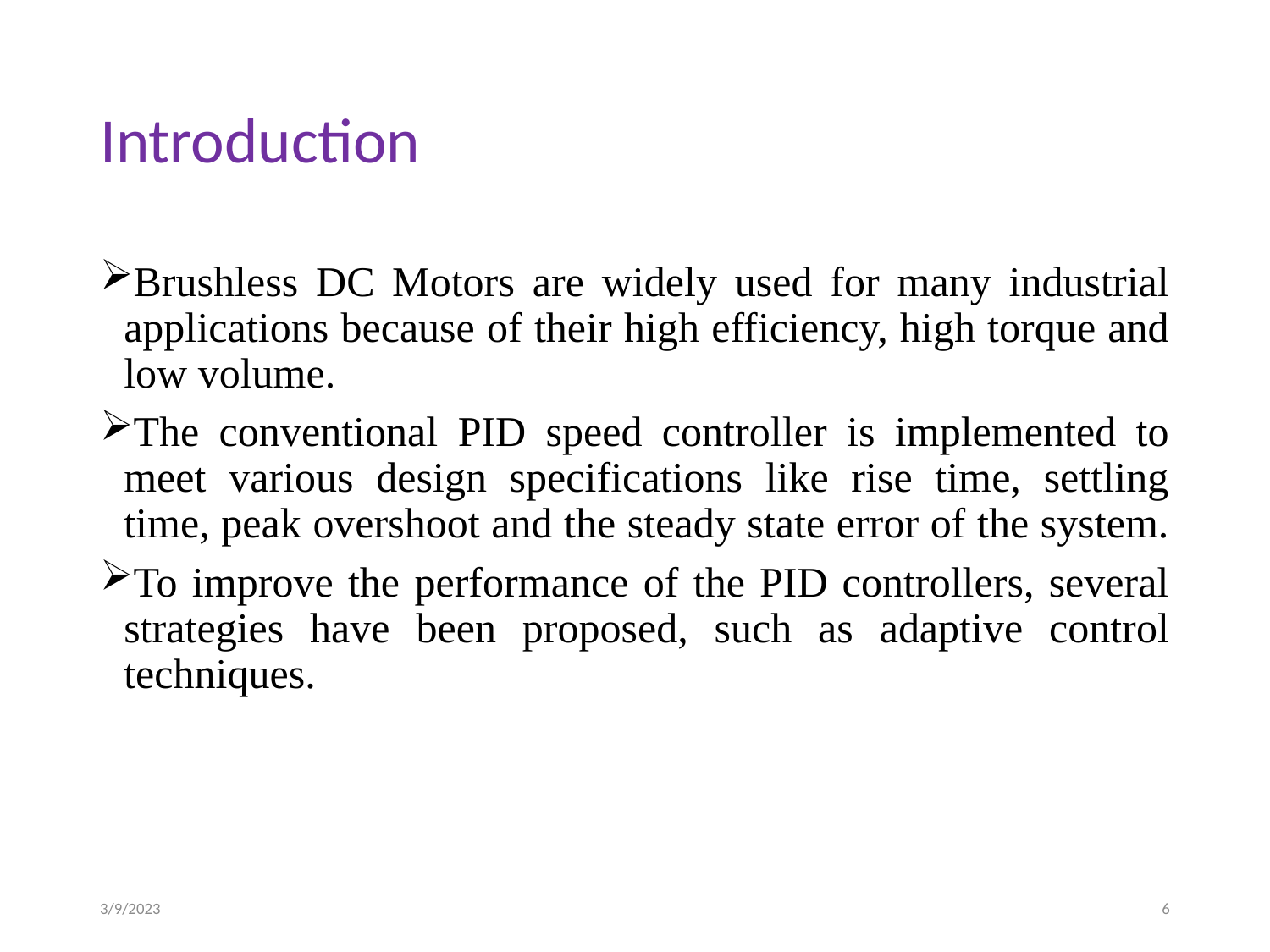

# Introduction
Brushless DC Motors are widely used for many industrial applications because of their high efficiency, high torque and low volume.
The conventional PID speed controller is implemented to meet various design specifications like rise time, settling time, peak overshoot and the steady state error of the system.
To improve the performance of the PID controllers, several strategies have been proposed, such as adaptive control techniques.
3/9/2023
6